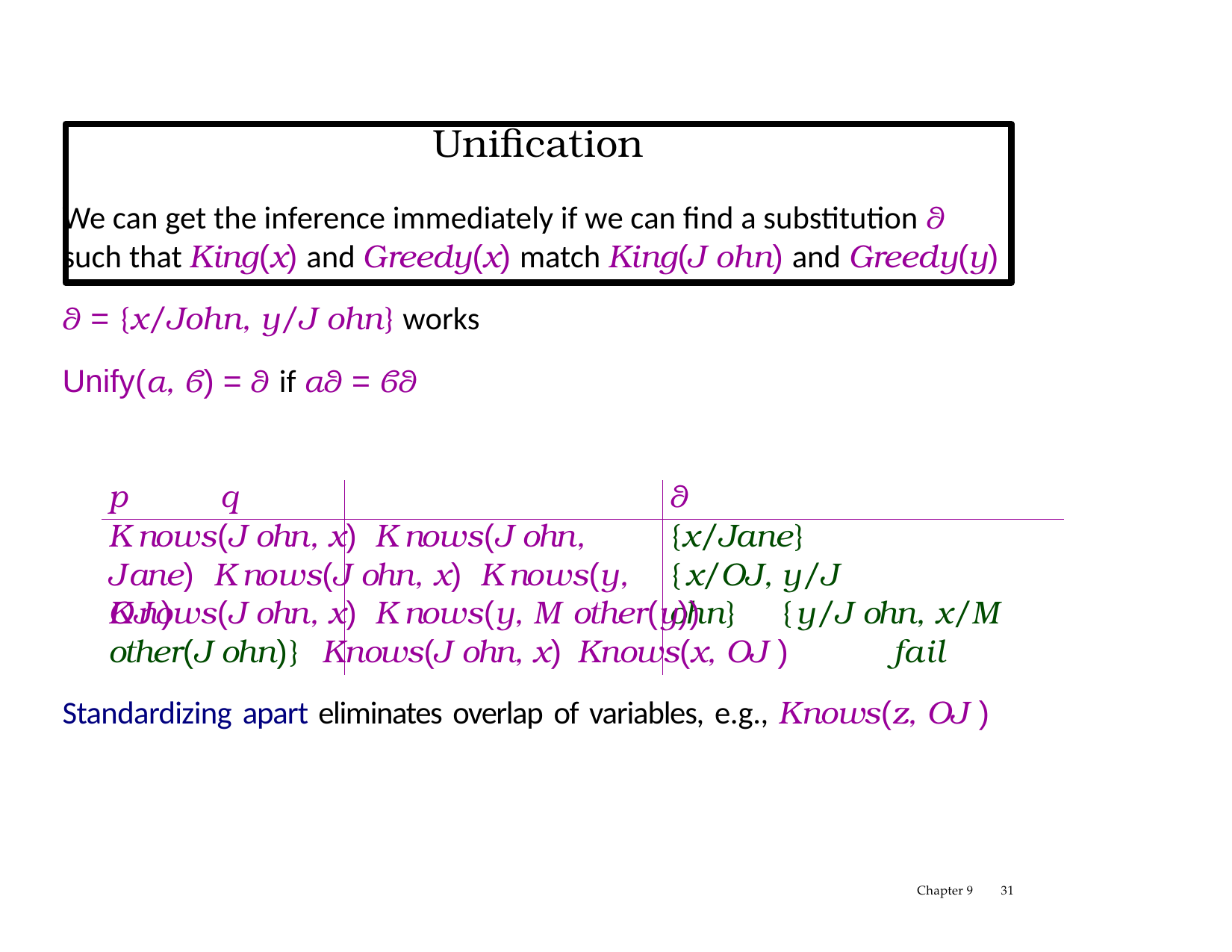

# Unification
We can get the inference immediately if we can find a substitution θ
such that King(x) and Greedy(x) match King(J ohn) and Greedy(y)
θ = {x/John, y/J ohn} works
Unify(α, β) = θ if αθ = βθ
θ
p	q
Knows(J ohn, x)  Knows(J ohn, Jane)  Knows(J ohn, x)  Knows(y, OJ )

{x/Jane}
{x/OJ, y/J ohn}

Knows(J ohn, x)  Knows(y, M other(y))	{y/J ohn, x/M other(J ohn)}  Knows(J ohn, x) Knows(x, OJ )	fail
Standardizing apart eliminates overlap of variables, e.g., Knows(z, OJ )
Chapter 9
31